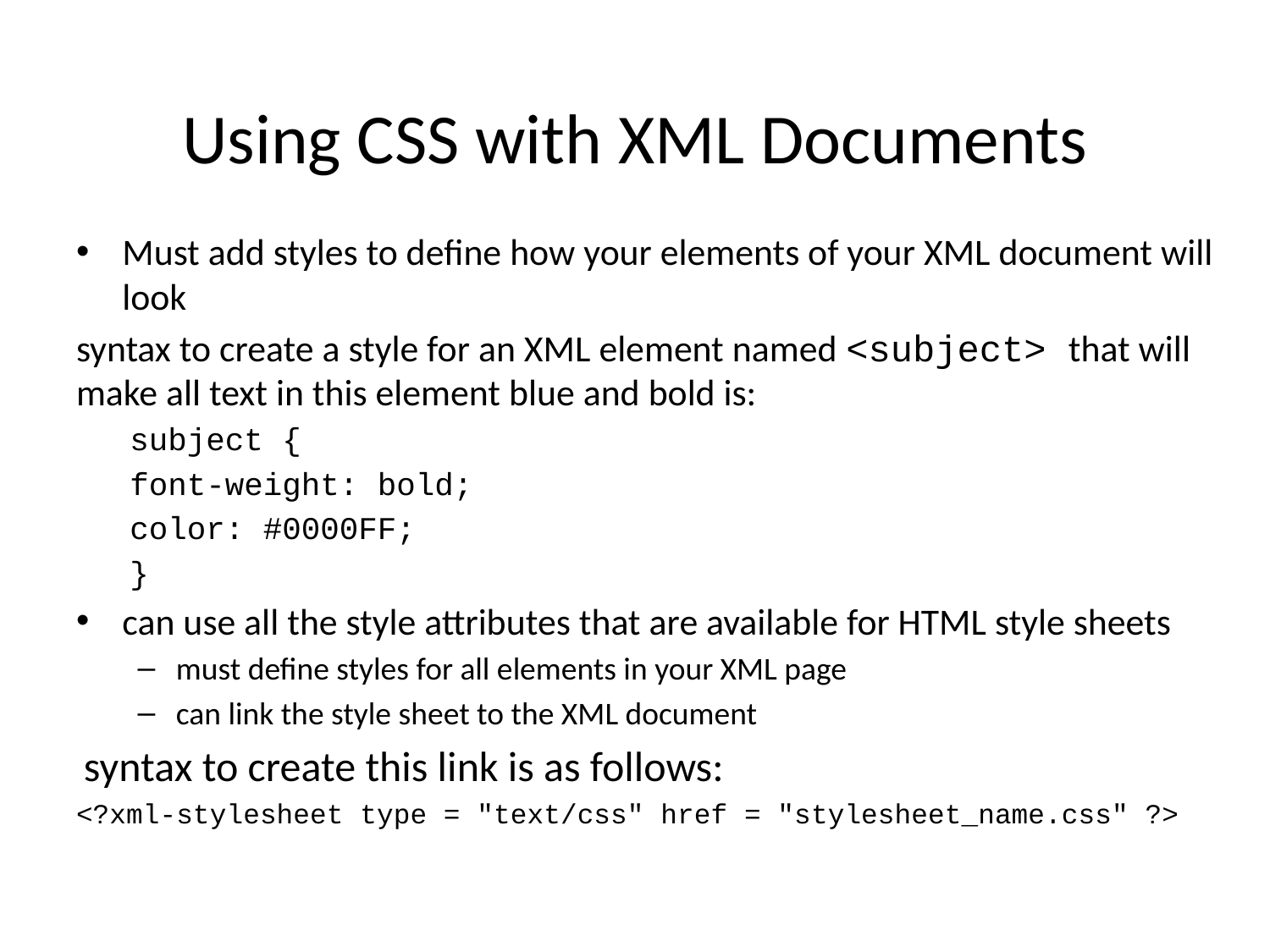

# Using CSS with XML Documents
Must add styles to define how your elements of your XML document will look
syntax to create a style for an XML element named <subject> that will make all text in this element blue and bold is:
subject {
		font-weight: bold;
		color: #0000FF;
}
can use all the style attributes that are available for HTML style sheets
must define styles for all elements in your XML page
can link the style sheet to the XML document
syntax to create this link is as follows:
<?xml-stylesheet type = "text/css" href = "stylesheet_name.css" ?>